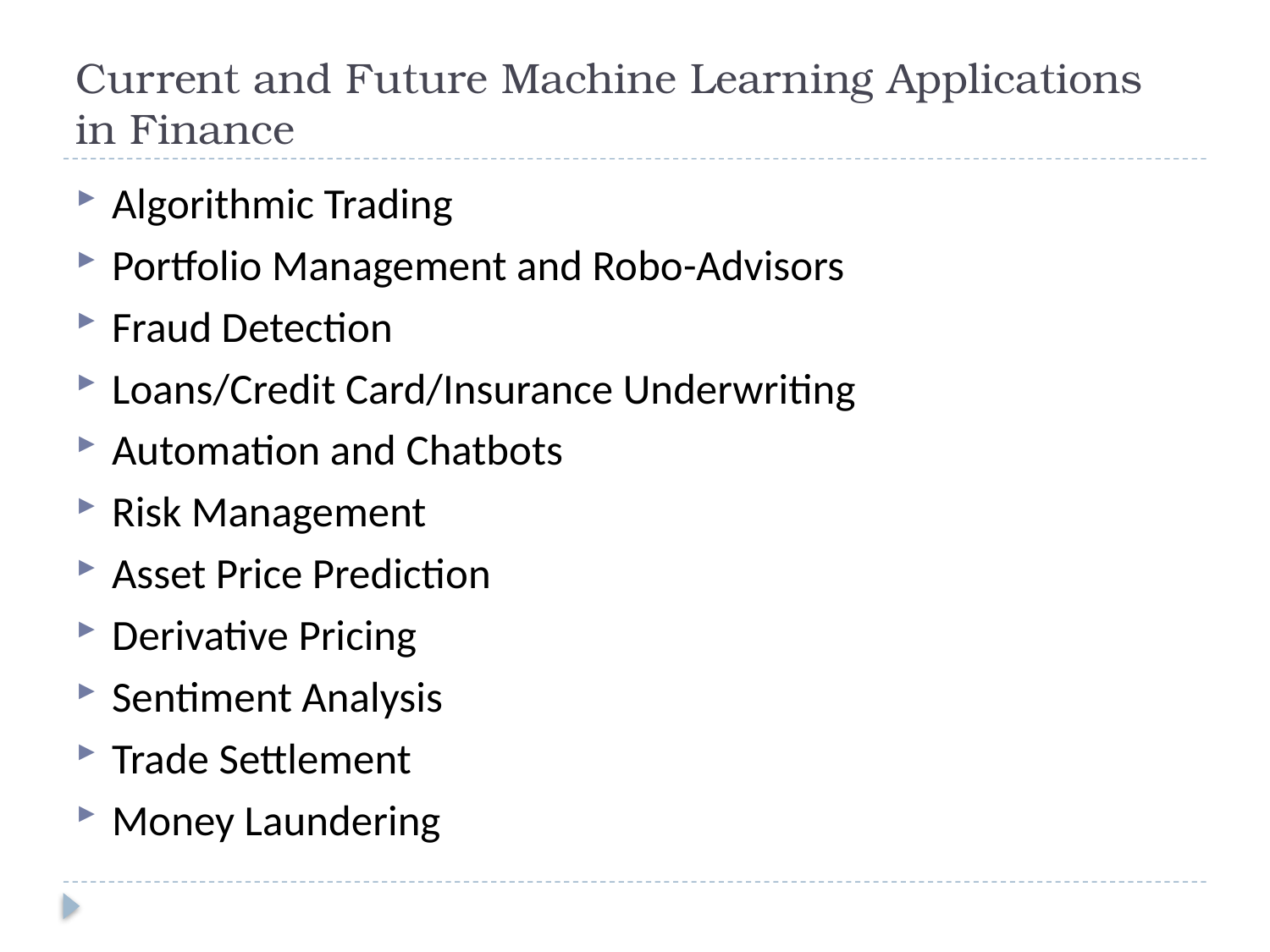

# Current and Future Machine Learning Applications in Finance
Algorithmic Trading
Portfolio Management and Robo-Advisors
Fraud Detection
Loans/Credit Card/Insurance Underwriting
Automation and Chatbots
Risk Management
Asset Price Prediction
Derivative Pricing
Sentiment Analysis
Trade Settlement
Money Laundering